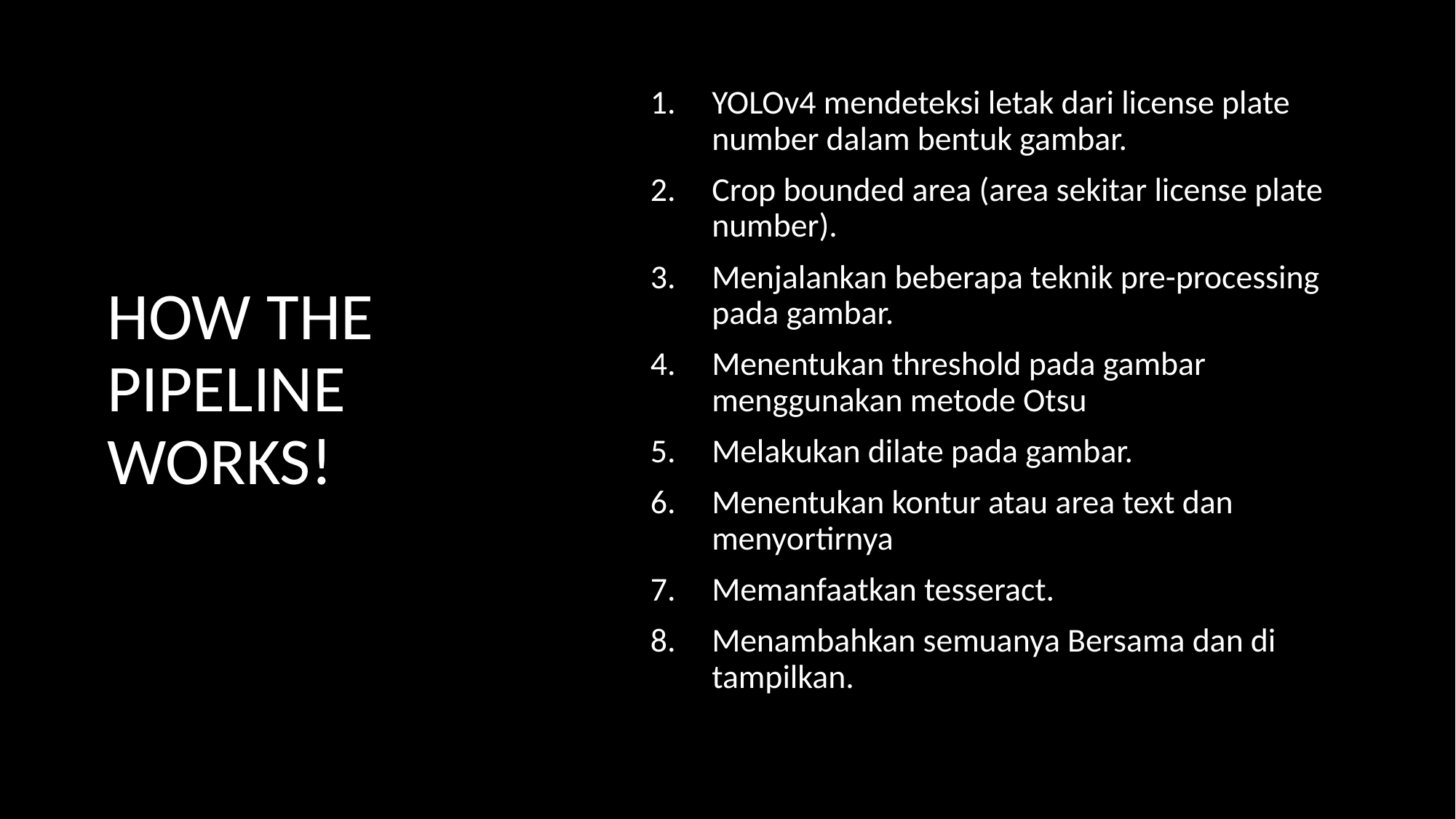

# HOW THE PIPELINE WORKS!
YOLOv4 mendeteksi letak dari license plate number dalam bentuk gambar.
Crop bounded area (area sekitar license plate number).
Menjalankan beberapa teknik pre-processing pada gambar.
Menentukan threshold pada gambar menggunakan metode Otsu
Melakukan dilate pada gambar.
Menentukan kontur atau area text dan menyortirnya
Memanfaatkan tesseract.
Menambahkan semuanya Bersama dan di tampilkan.